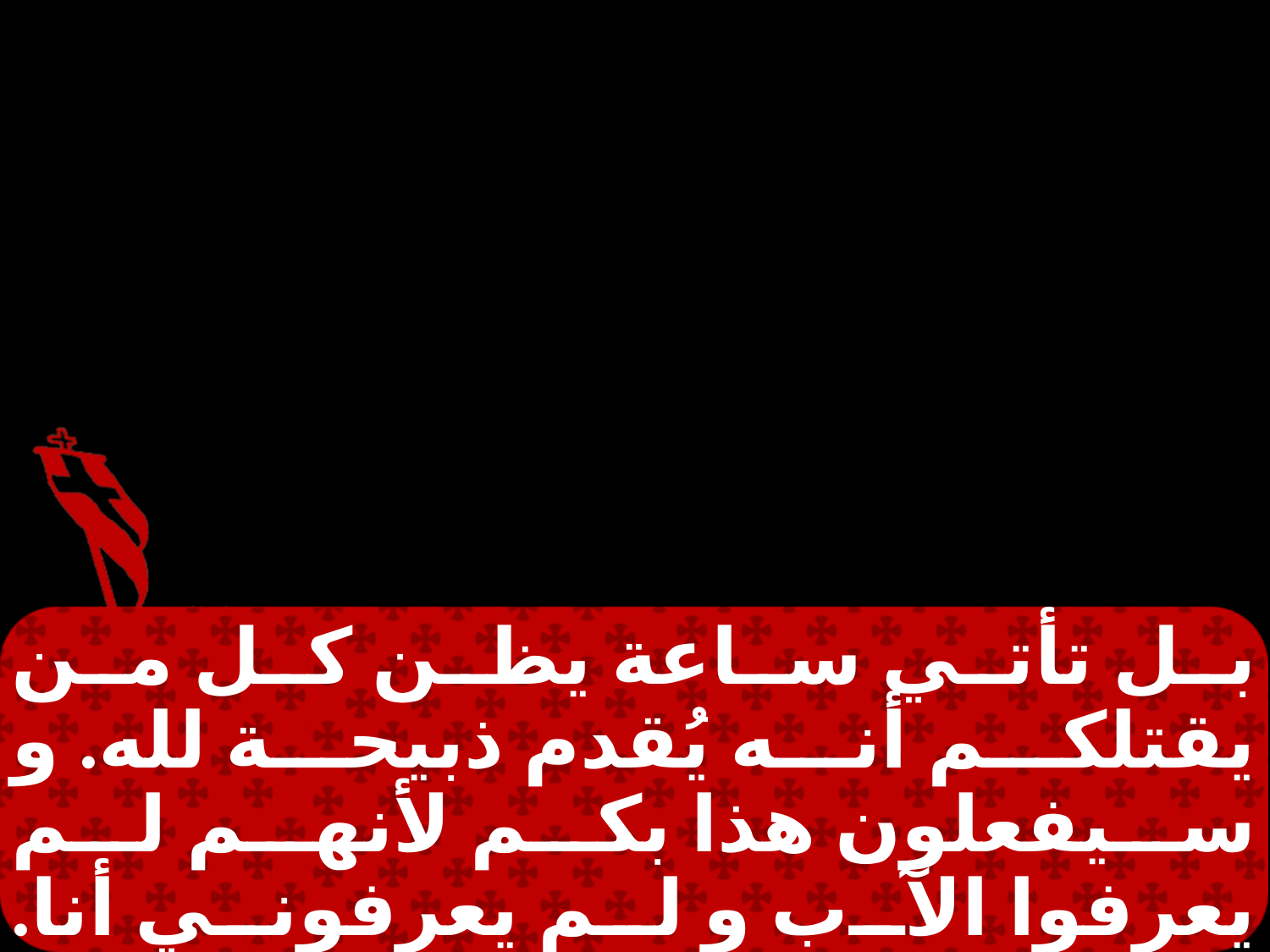

بل تأتي ساعة يظن كل من يقتلكم أنه يُقدم ذبيحة لله. و سيفعلون هذا بكم لأنهم لم يعرفوا الآب و لم يعرفوني أنا. لكني كلمتكم بهذا حتى إذا جاءت الساعة تذكرون أنى أنا قلته لكم. و لم اقل هذا من